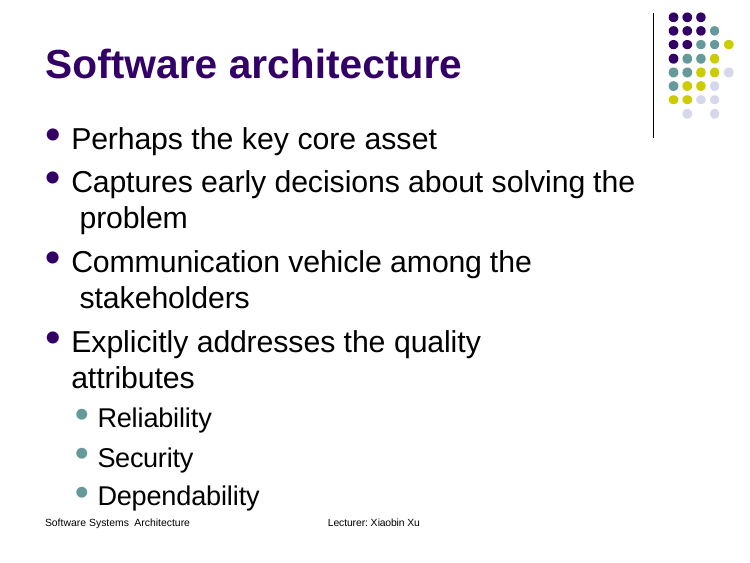

# Software architecture
Perhaps the key core asset
Captures early decisions about solving the  problem
Communication vehicle among the  stakeholders
Explicitly addresses the quality attributes
Reliability
Security
Dependability
Software Systems  Architecture
Lecturer: Xiaobin Xu